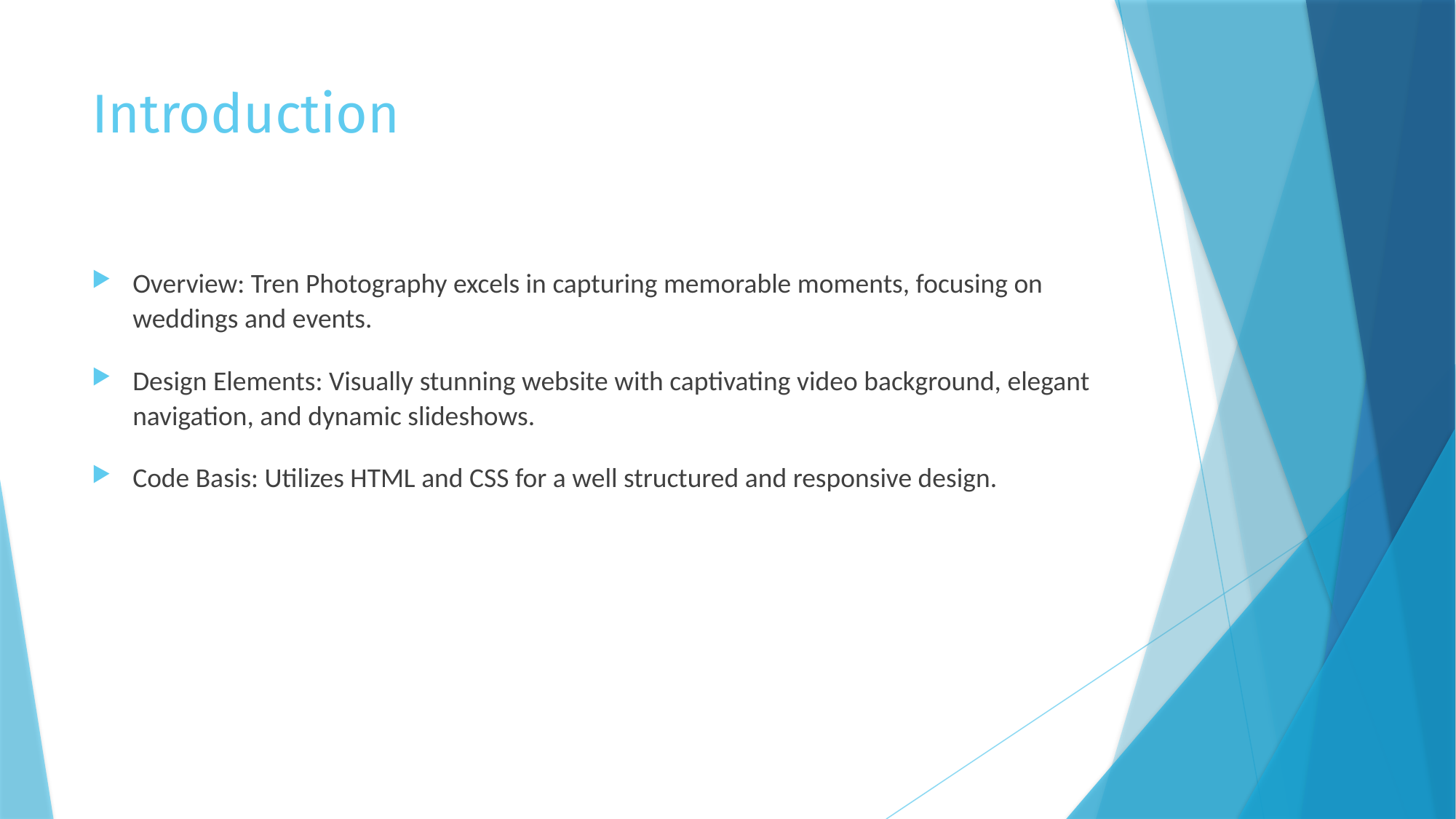

# Introduction
Overview: Tren Photography excels in capturing memorable moments, focusing on weddings and events.
Design Elements: Visually stunning website with captivating video background, elegant navigation, and dynamic slideshows.
Code Basis: Utilizes HTML and CSS for a well structured and responsive design.